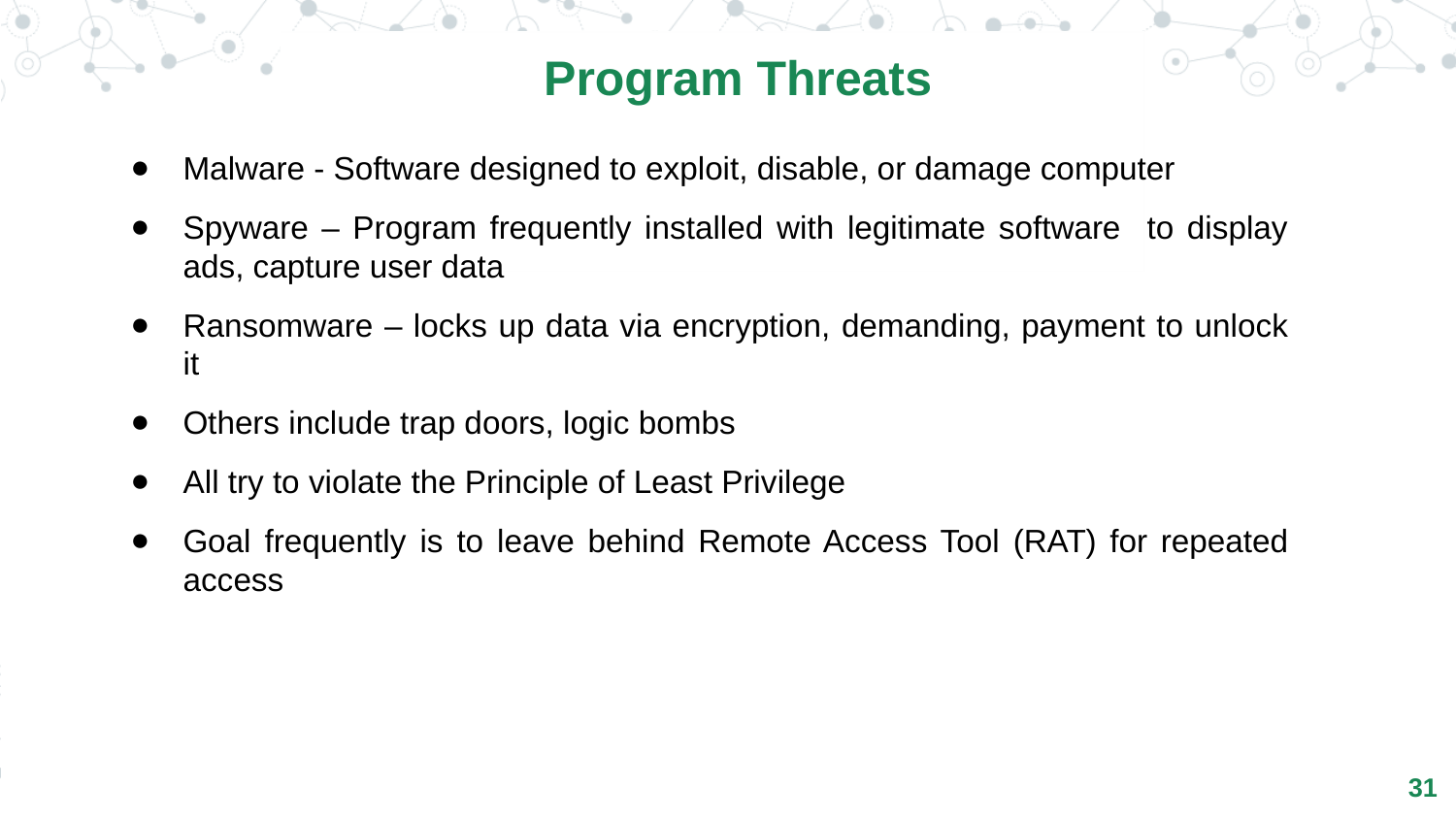

Program Threats

Malware - Software designed to exploit, disable, or damage computer
Spyware – Program frequently installed with legitimate software  to display ads, capture user data
Ransomware – locks up data via encryption, demanding, payment to unlock it
Others include trap doors, logic bombs
All try to violate the Principle of Least Privilege
Goal frequently is to leave behind Remote Access Tool (RAT) for repeated access

31